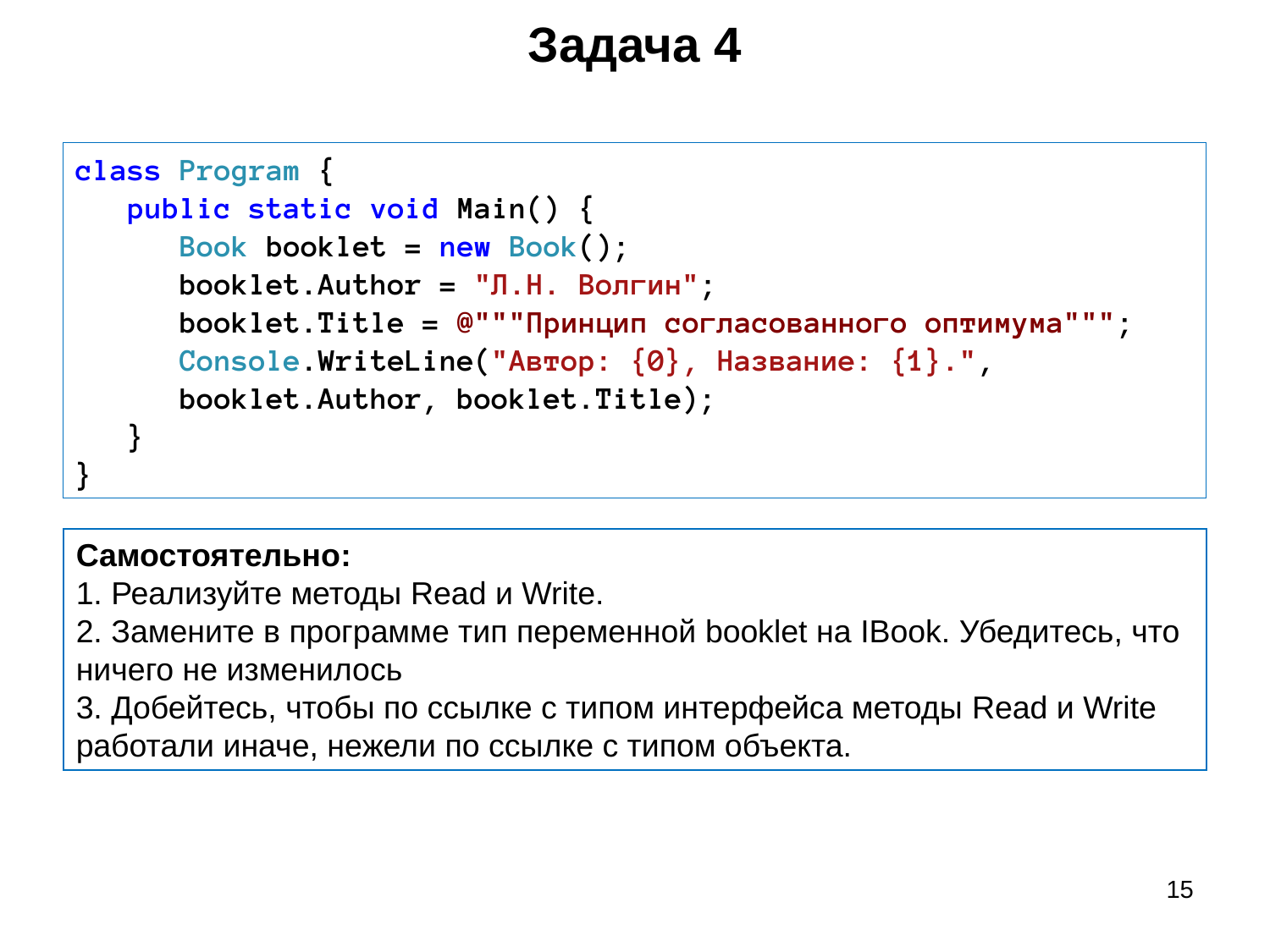

Задача 4
class Program {
   public static void Main() {
      Book booklet = new Book();
      booklet.Author = "Л.Н. Волгин";
      booklet.Title = @"""Принцип согласованного оптимума""";
      Console.WriteLine("Автор: {0}, Название: {1}.",
      booklet.Author, booklet.Title);
   }
}
Самостоятельно:
1. Реализуйте методы Read и Write.
2. Замените в программе тип переменной booklet на IBook. Убедитесь, что ничего не изменилось
3. Добейтесь, чтобы по ссылке с типом интерфейса методы Read и Write работали иначе, нежели по ссылке с типом объекта.
15